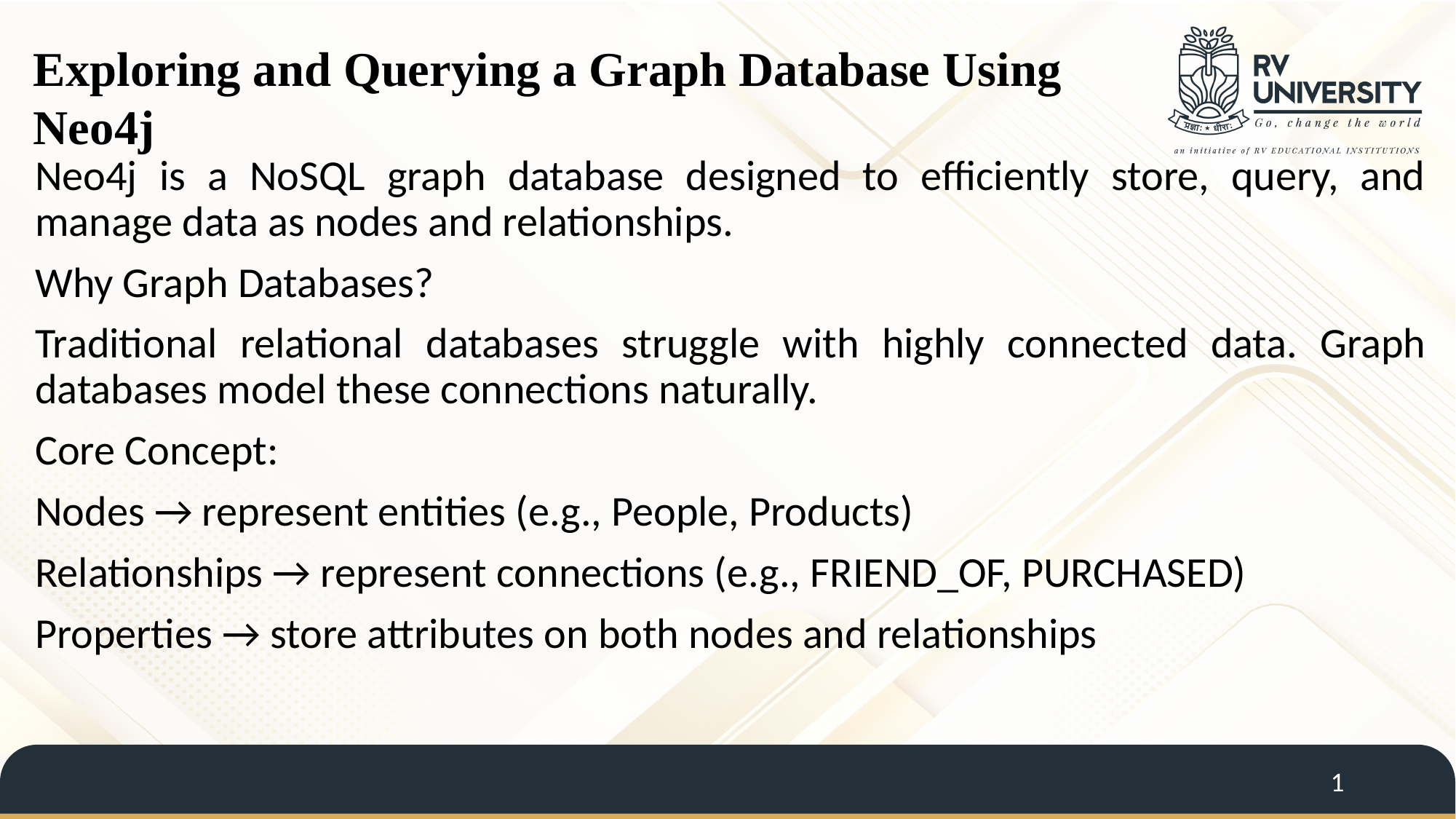

Exploring and Querying a Graph Database Using Neo4j
Neo4j is a NoSQL graph database designed to efficiently store, query, and manage data as nodes and relationships.
Why Graph Databases?
Traditional relational databases struggle with highly connected data. Graph databases model these connections naturally.
Core Concept:
Nodes → represent entities (e.g., People, Products)
Relationships → represent connections (e.g., FRIEND_OF, PURCHASED)
Properties → store attributes on both nodes and relationships
1